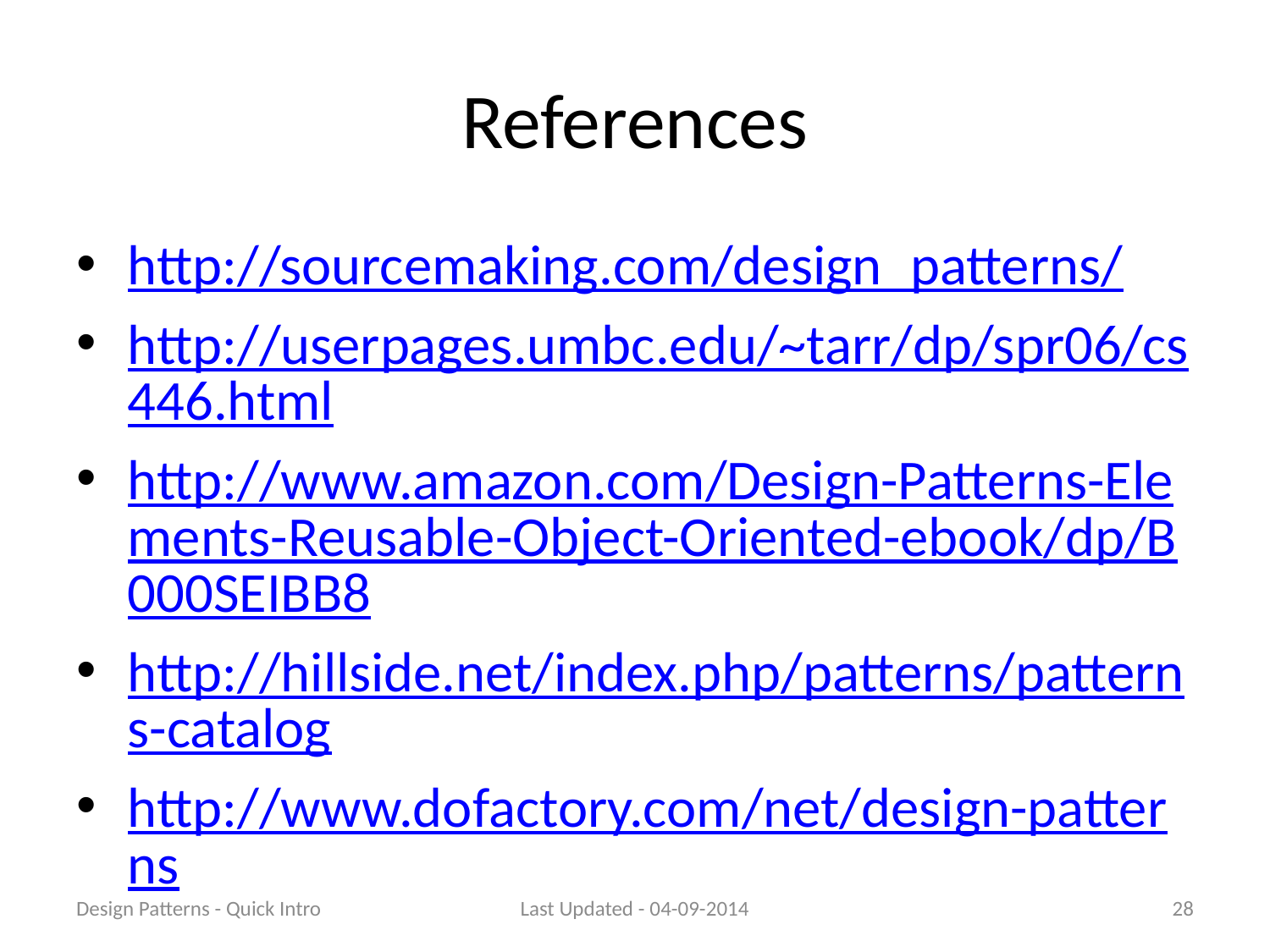

# References
http://sourcemaking.com/design_patterns/
http://userpages.umbc.edu/~tarr/dp/spr06/cs446.html
http://www.amazon.com/Design-Patterns-Elements-Reusable-Object-Oriented-ebook/dp/B000SEIBB8
http://hillside.net/index.php/patterns/patterns-catalog
http://www.dofactory.com/net/design-patterns

Design Patterns - Quick Intro
Last Updated - 04-09-2014
28